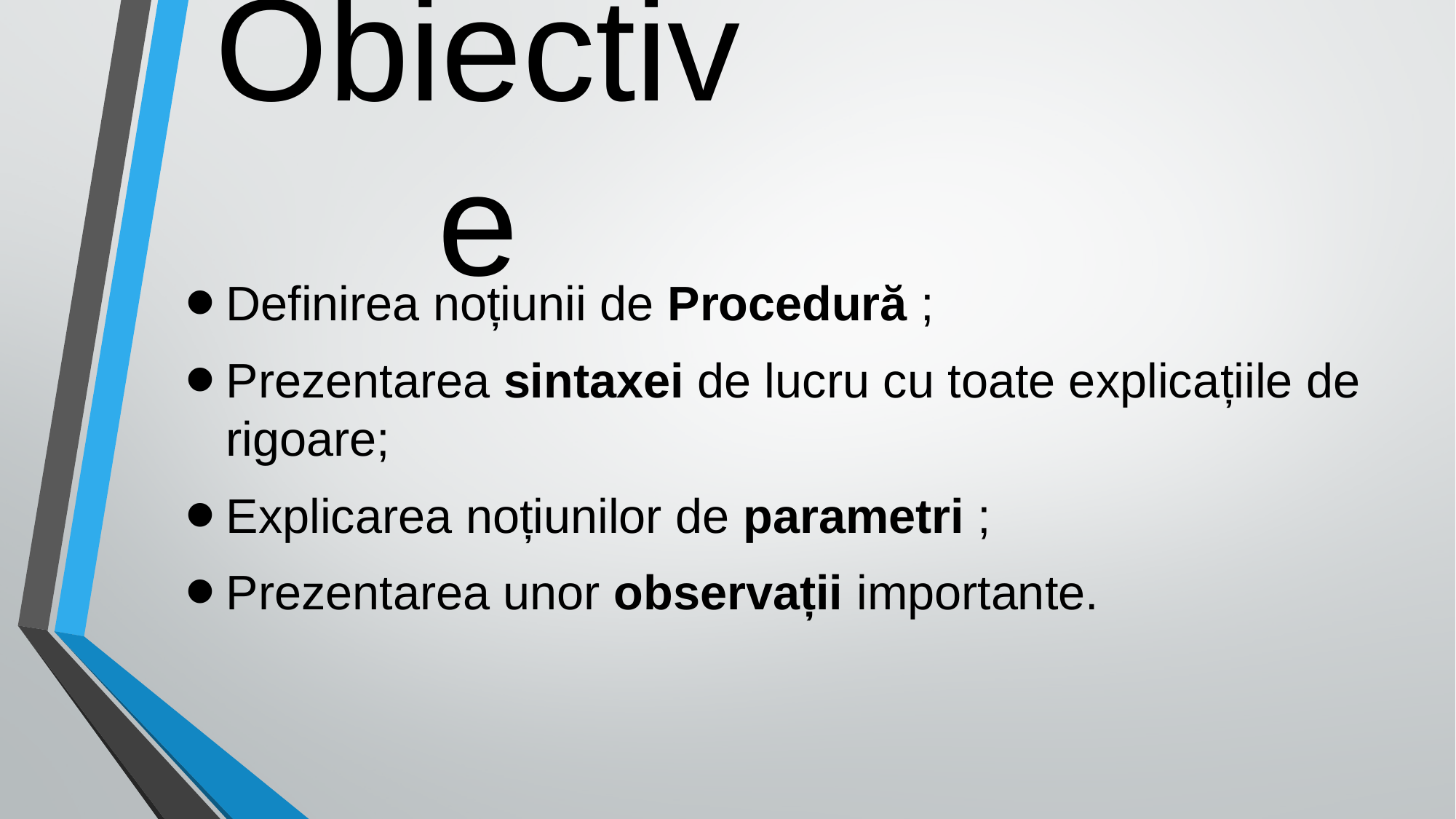

# Obiective
Definirea noțiunii de Procedură ;
Prezentarea sintaxei de lucru cu toate explicațiile de rigoare;
Explicarea noțiunilor de parametri ;
Prezentarea unor observații importante.